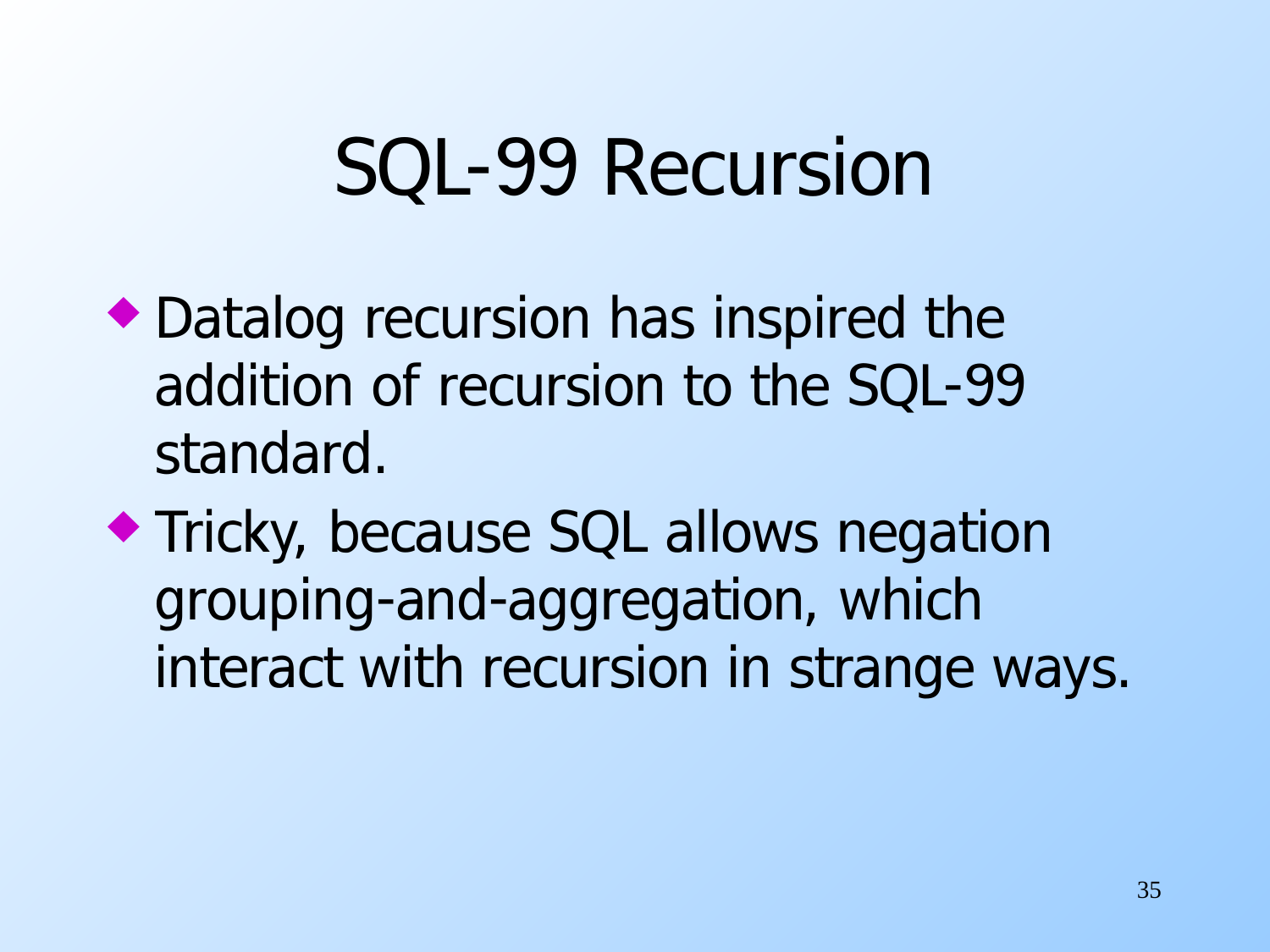

# SQL-99 Recursion
Datalog recursion has inspired the addition of recursion to the SQL-99 standard.
Tricky, because SQL allows negation grouping-and-aggregation, which interact with recursion in strange ways.
35